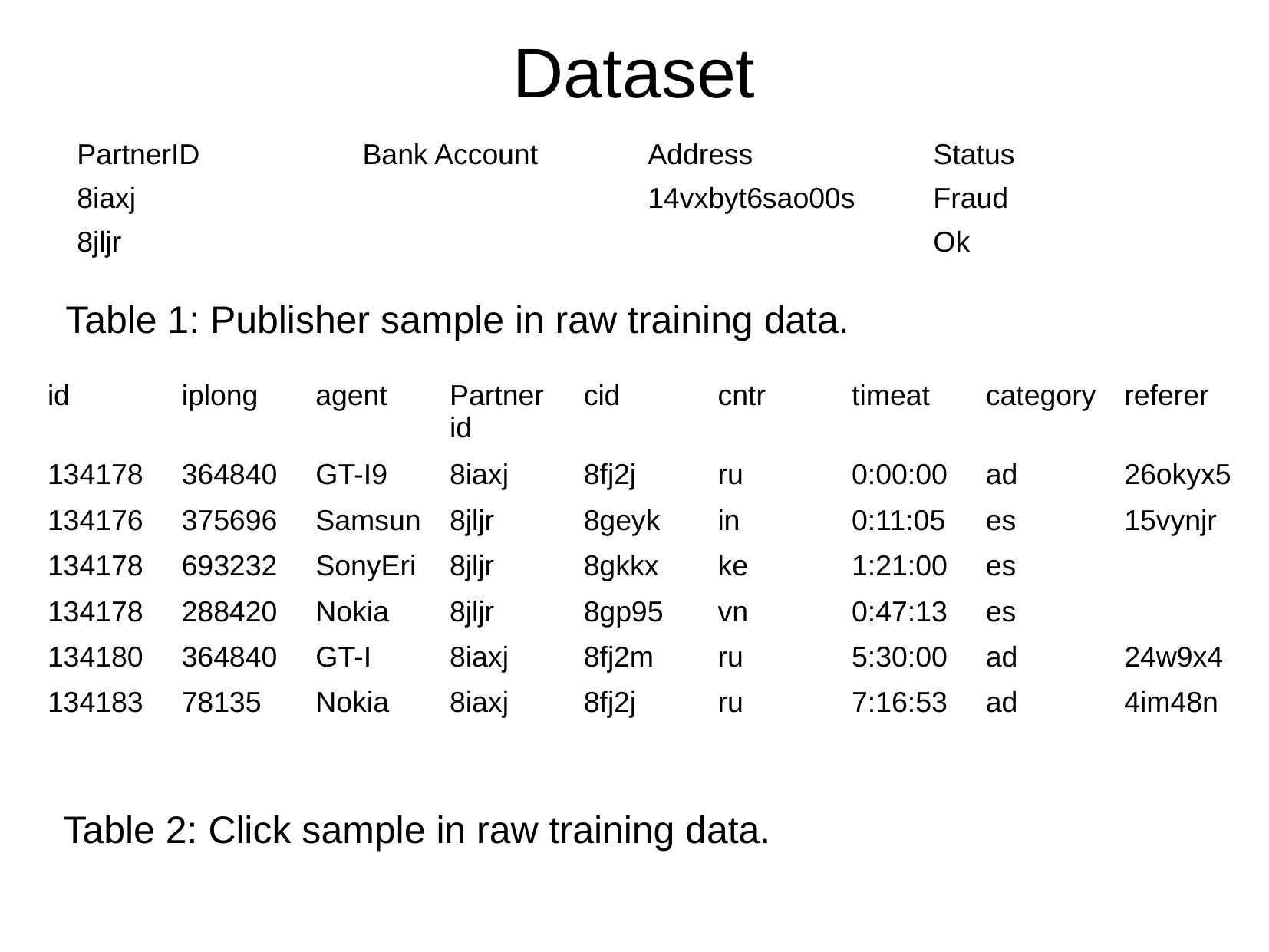

Dataset
| PartnerID | Bank Account | Address | Status |
| --- | --- | --- | --- |
| 8iaxj |  | 14vxbyt6sao00s | Fraud |
| 8jljr |  |  | Ok |
Table 1: Publisher sample in raw training data.
| id | iplong | agent | Partner id | cid | cntr | timeat | category | referer |
| --- | --- | --- | --- | --- | --- | --- | --- | --- |
| 134178 | 364840 | GT-I9 | 8iaxj | 8fj2j | ru | 0:00:00 | ad | 26okyx5 |
| 134176 | 375696 | Samsun | 8jljr | 8geyk | in | 0:11:05 | es | 15vynjr |
| 134178 | 693232 | SonyEri | 8jljr | 8gkkx | ke | 1:21:00 | es |  |
| 134178 | 288420 | Nokia | 8jljr | 8gp95 | vn | 0:47:13 | es |  |
| 134180 | 364840 | GT-I | 8iaxj | 8fj2m | ru | 5:30:00 | ad | 24w9x4 |
| 134183 | 78135 | Nokia | 8iaxj | 8fj2j | ru | 7:16:53 | ad | 4im48n |
Table 2: Click sample in raw training data.